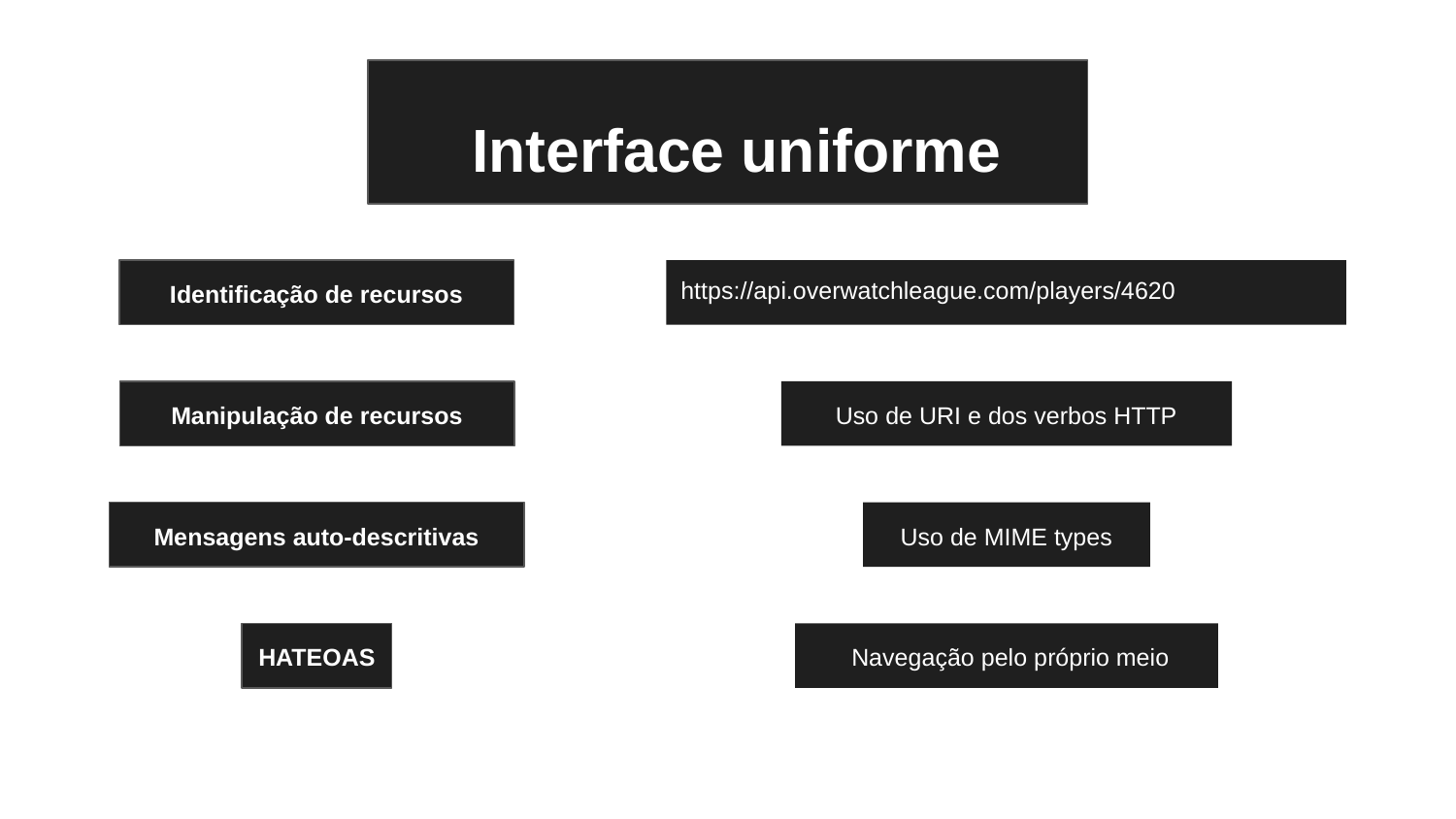

Interface uniforme
Identificação de recursos

https://api.overwatchleague.com/players/4620

Manipulação de recursos

Uso de URI e dos verbos HTTP

Mensagens auto-descritivas
Uso de MIME types

HATEOAS

Navegação pelo próprio meio